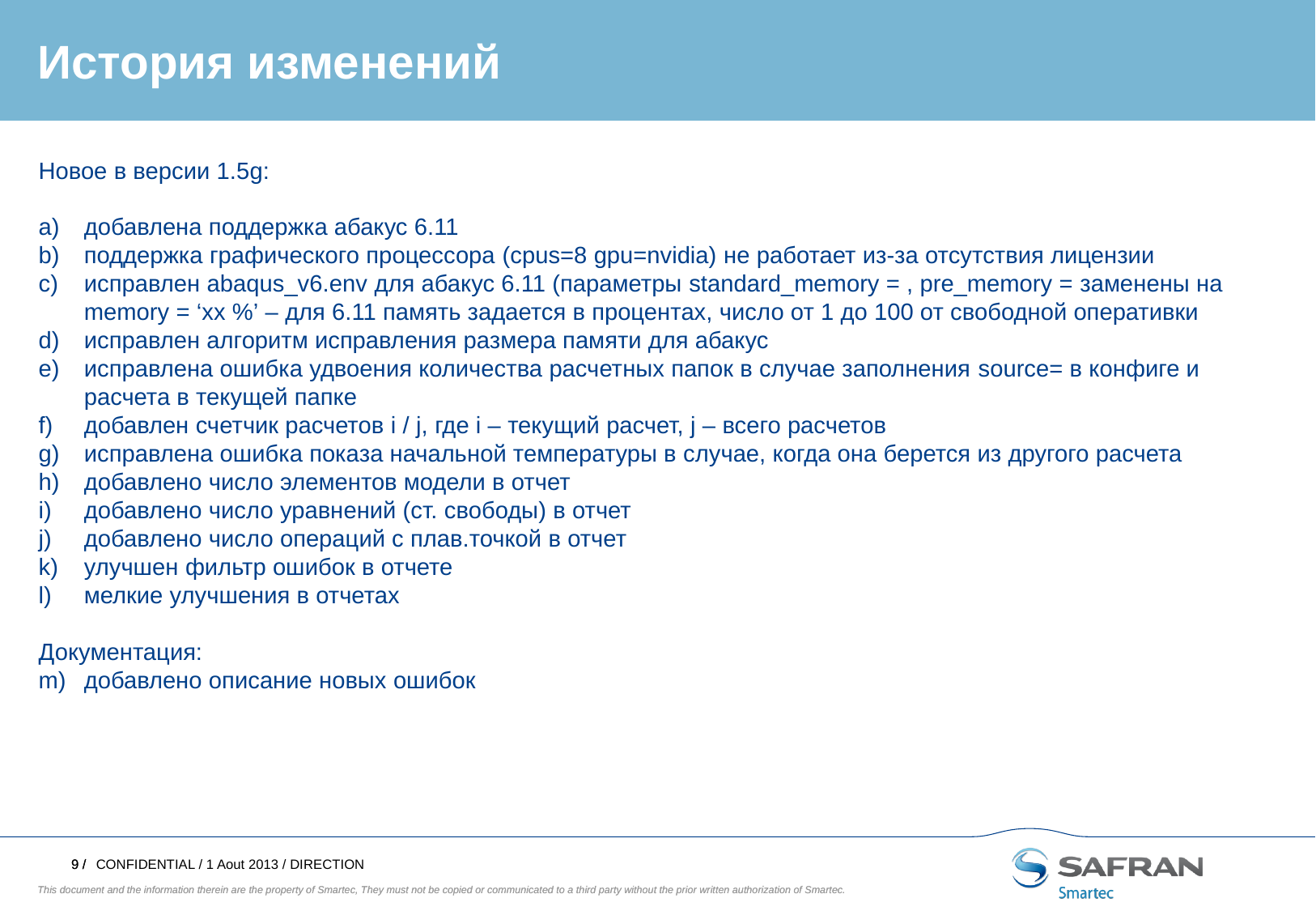

История изменений
Новое в версии 1.5g:

добавлена поддержка абакус 6.11
поддержка графического процессора (cpus=8 gpu=nvidia) не работает из-за отсутствия лицензии
исправлен abaqus_v6.env для абакус 6.11 (параметры standard_memory = , pre_memory = заменены на memory = ‘xx %’ – для 6.11 память задается в процентах, число от 1 до 100 от свободной оперативки
исправлен алгоритм исправления размера памяти для абакус
исправлена ошибка удвоения количества расчетных папок в случае заполнения source= в конфиге и расчета в текущей папке
добавлен счетчик расчетов i / j, где i – текущий расчет, j – всего расчетов
исправлена ошибка показа начальной температуры в случае, когда она берется из другого расчета
добавлено число элементов модели в отчет
добавлено число уравнений (ст. свободы) в отчет
добавлено число операций с плав.точкой в отчет
улучшен фильтр ошибок в отчете
мелкие улучшения в отчетах

Документация:
добавлено описание новых ошибок

CONFIDENTIAL / 1 Aout 2013 / DIRECTION